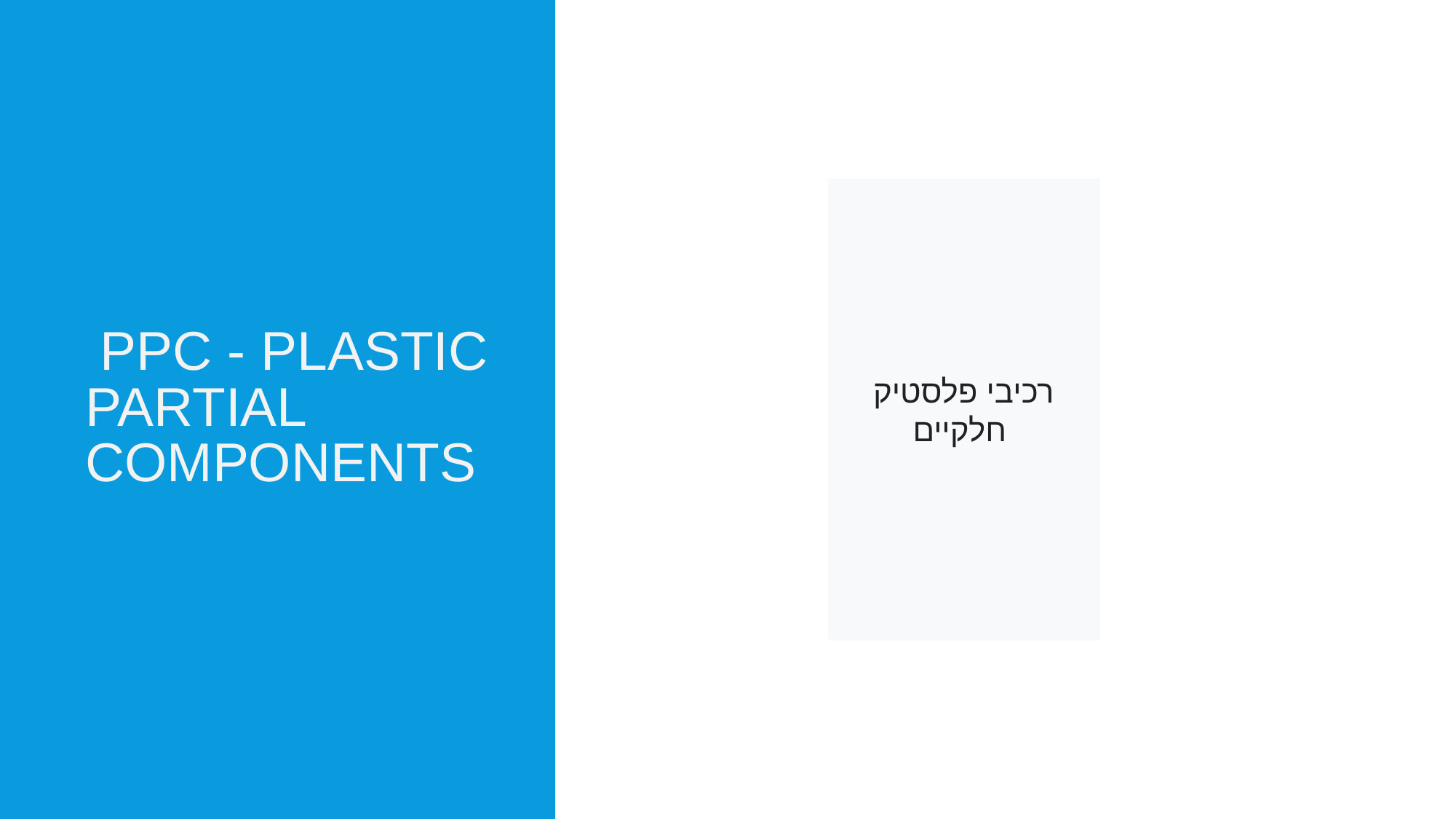

# PPC - Plastic Partial Components
רכיבי פלסטיק חלקיים